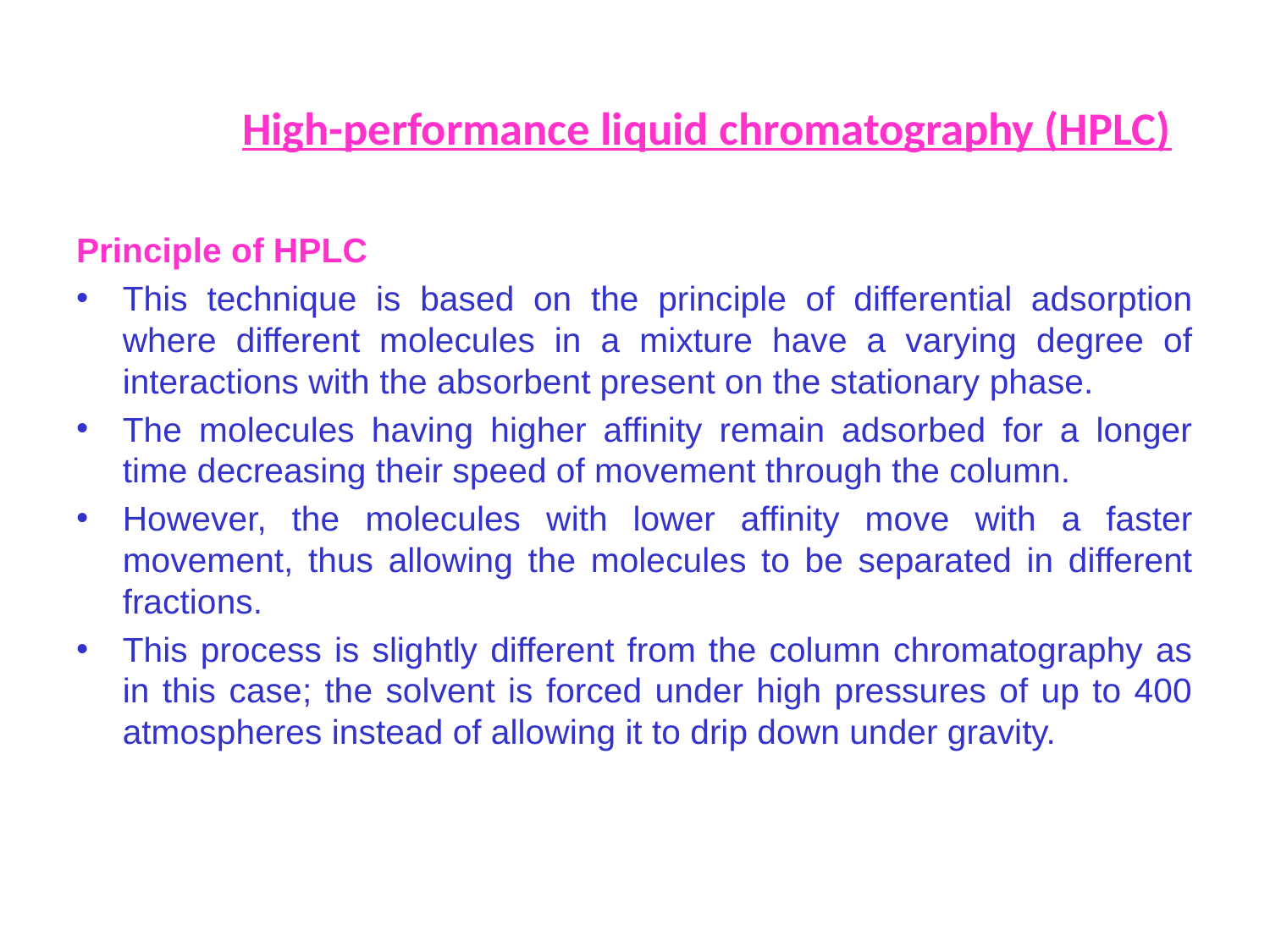

# High-performance liquid chromatography (HPLC)
Principle of HPLC
This technique is based on the principle of differential adsorption where different molecules in a mixture have a varying degree of interactions with the absorbent present on the stationary phase.
The molecules having higher affinity remain adsorbed for a longer time decreasing their speed of movement through the column.
However, the molecules with lower affinity move with a faster movement, thus allowing the molecules to be separated in different fractions.
This process is slightly different from the column chromatography as in this case; the solvent is forced under high pressures of up to 400 atmospheres instead of allowing it to drip down under gravity.